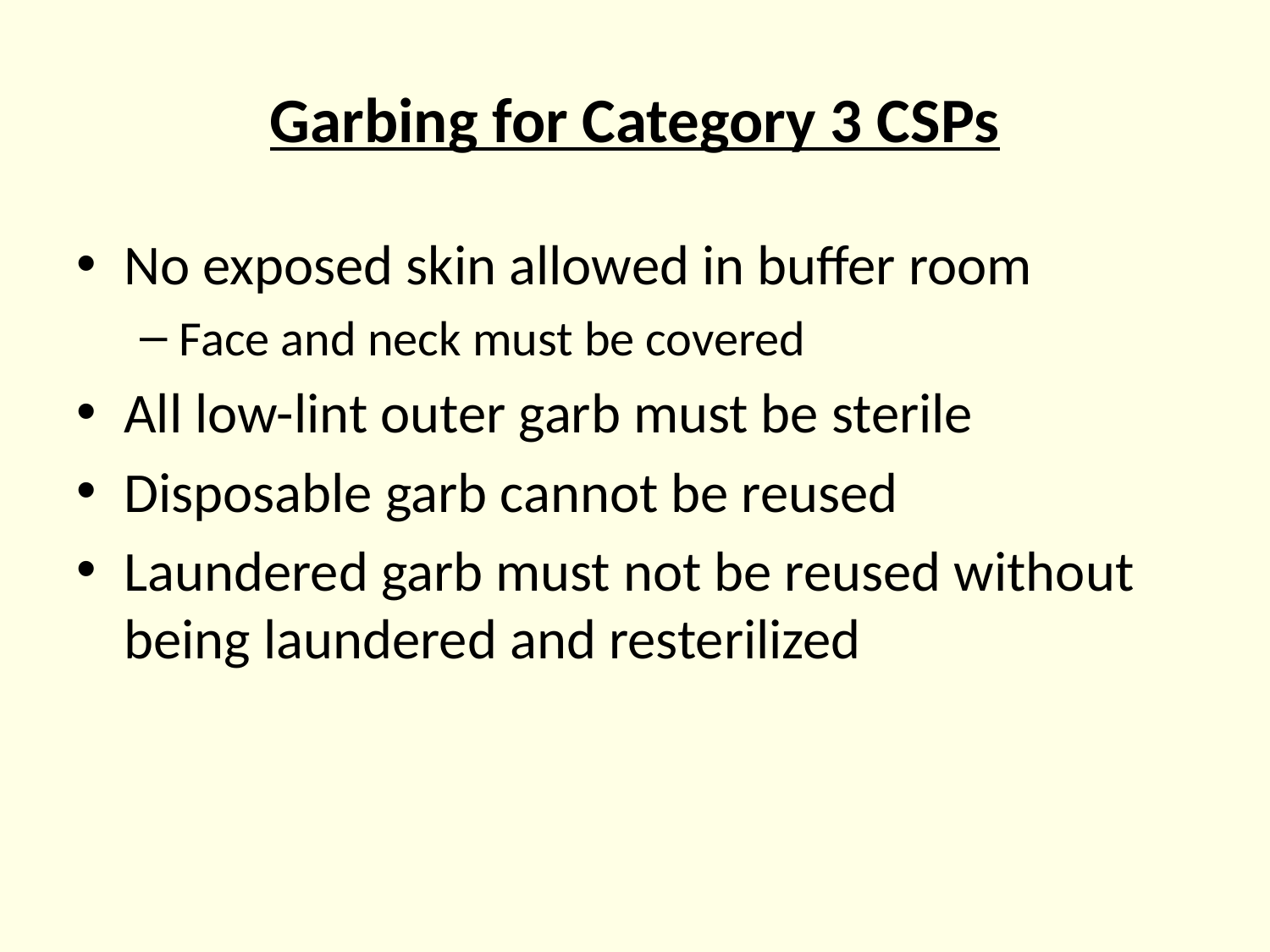

# Garbing for Category 3 CSPs
No exposed skin allowed in buffer room
Face and neck must be covered
All low-lint outer garb must be sterile
Disposable garb cannot be reused
Laundered garb must not be reused without being laundered and resterilized